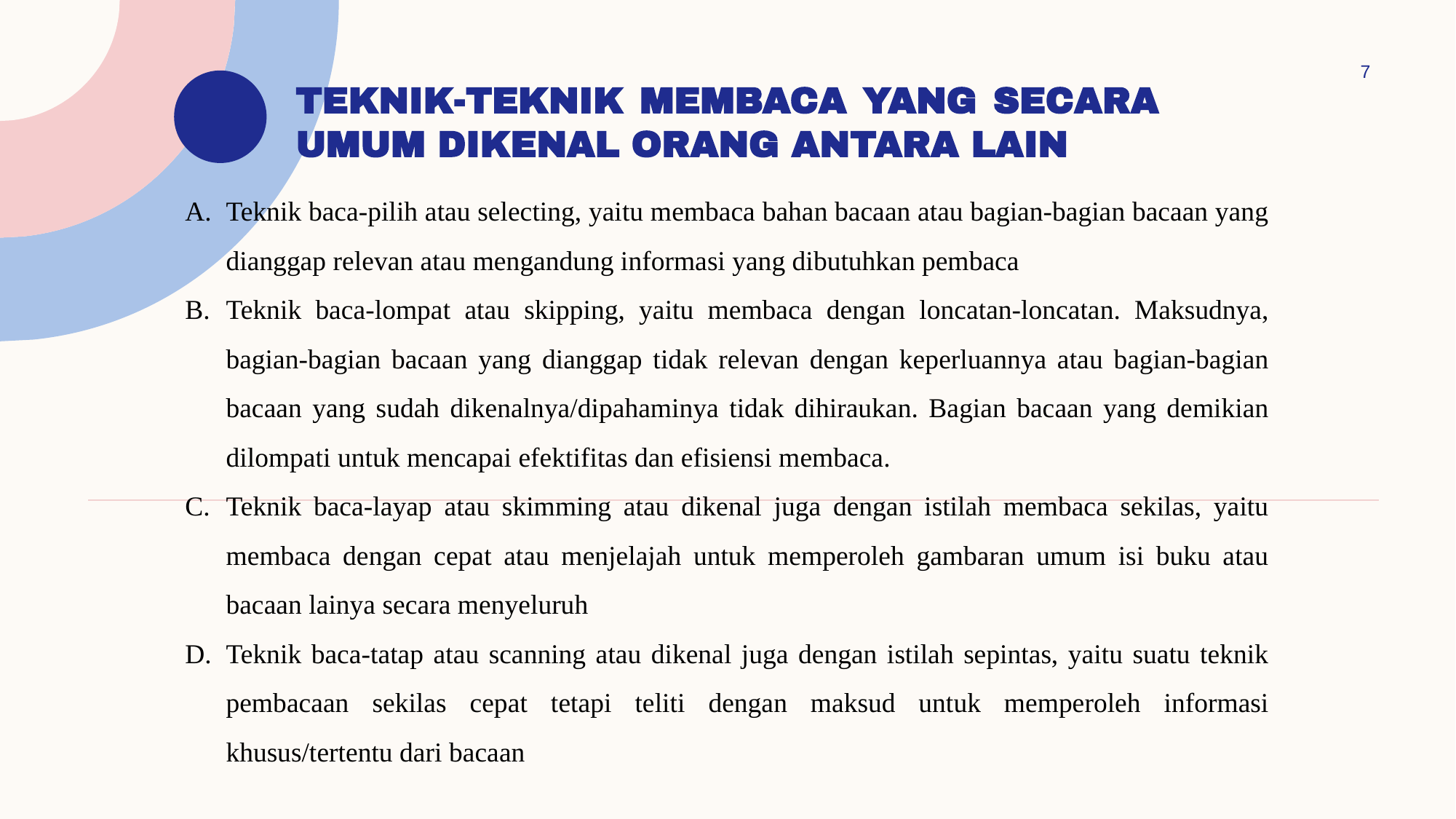

7
# Teknik-Teknik membaca yang secara umum dikenal orang antara lain
Teknik baca-pilih atau selecting, yaitu membaca bahan bacaan atau bagian-bagian bacaan yang dianggap relevan atau mengandung informasi yang dibutuhkan pembaca
Teknik baca-lompat atau skipping, yaitu membaca dengan loncatan-loncatan. Maksudnya, bagian-bagian bacaan yang dianggap tidak relevan dengan keperluannya atau bagian-bagian bacaan yang sudah dikenalnya/dipahaminya tidak dihiraukan. Bagian bacaan yang demikian dilompati untuk mencapai efektifitas dan efisiensi membaca.
Teknik baca-layap atau skimming atau dikenal juga dengan istilah membaca sekilas, yaitu membaca dengan cepat atau menjelajah untuk memperoleh gambaran umum isi buku atau bacaan lainya secara menyeluruh
Teknik baca-tatap atau scanning atau dikenal juga dengan istilah sepintas, yaitu suatu teknik pembacaan sekilas cepat tetapi teliti dengan maksud untuk memperoleh informasi khusus/tertentu dari bacaan